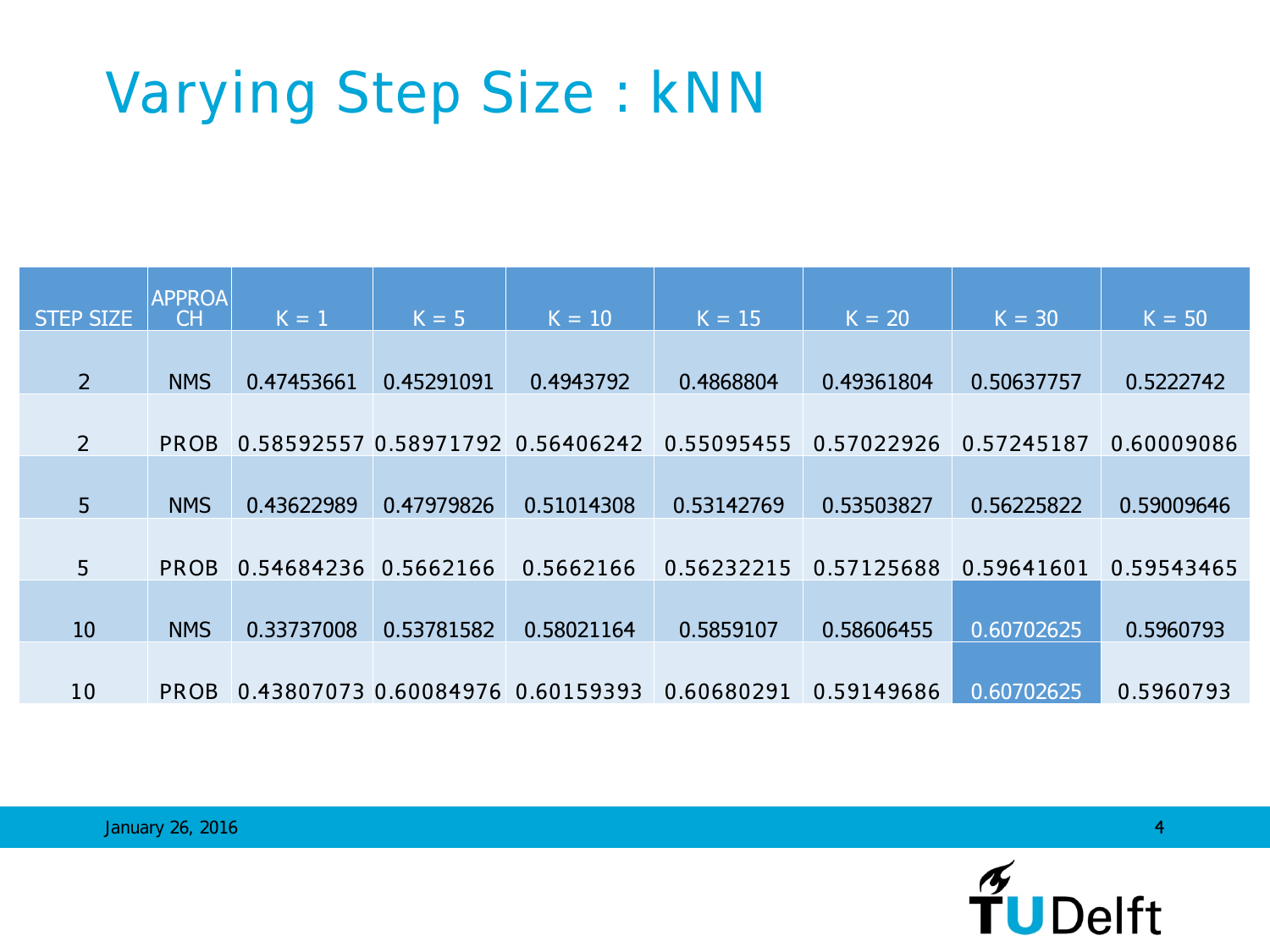

# Varying Step Size : kNN
| STEP SIZE | APPROACH | K = 1 | K = 5 | K = 10 | K = 15 | K = 20 | K = 30 | K = 50 |
| --- | --- | --- | --- | --- | --- | --- | --- | --- |
| 2 | NMS | 0.47453661 | 0.45291091 | 0.4943792 | 0.4868804 | 0.49361804 | 0.50637757 | 0.5222742 |
| 2 | PROB | 0.58592557 | 0.58971792 | 0.56406242 | 0.55095455 | 0.57022926 | 0.57245187 | 0.60009086 |
| 5 | NMS | 0.43622989 | 0.47979826 | 0.51014308 | 0.53142769 | 0.53503827 | 0.56225822 | 0.59009646 |
| 5 | PROB | 0.54684236 | 0.5662166 | 0.5662166 | 0.56232215 | 0.57125688 | 0.59641601 | 0.59543465 |
| 10 | NMS | 0.33737008 | 0.53781582 | 0.58021164 | 0.5859107 | 0.58606455 | 0.60702625 | 0.5960793 |
| 10 | PROB | 0.43807073 | 0.60084976 | 0.60159393 | 0.60680291 | 0.59149686 | 0.60702625 | 0.5960793 |
January 26, 2016
4